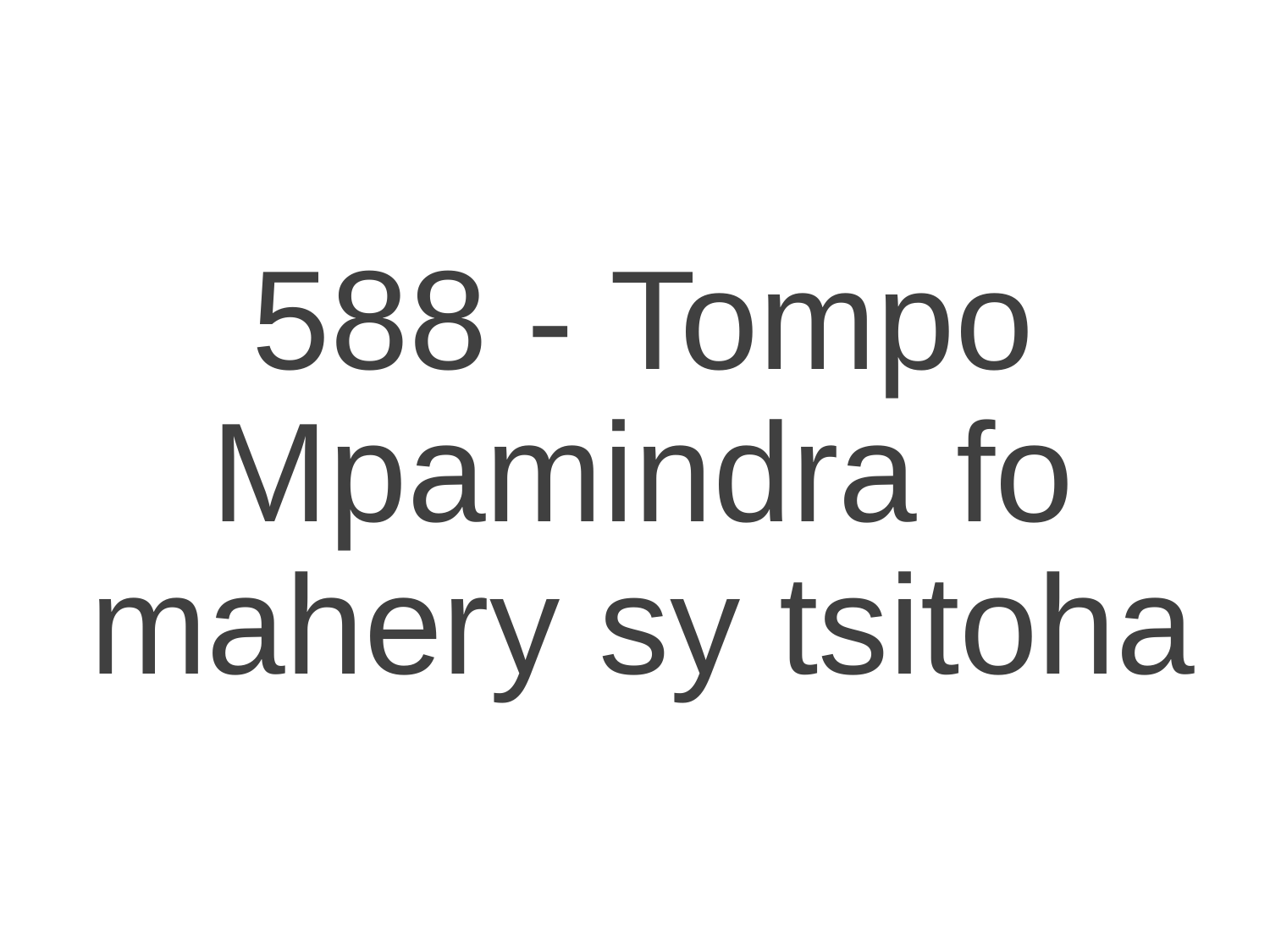

588 - Tompo Mpamindra fo mahery sy tsitoha